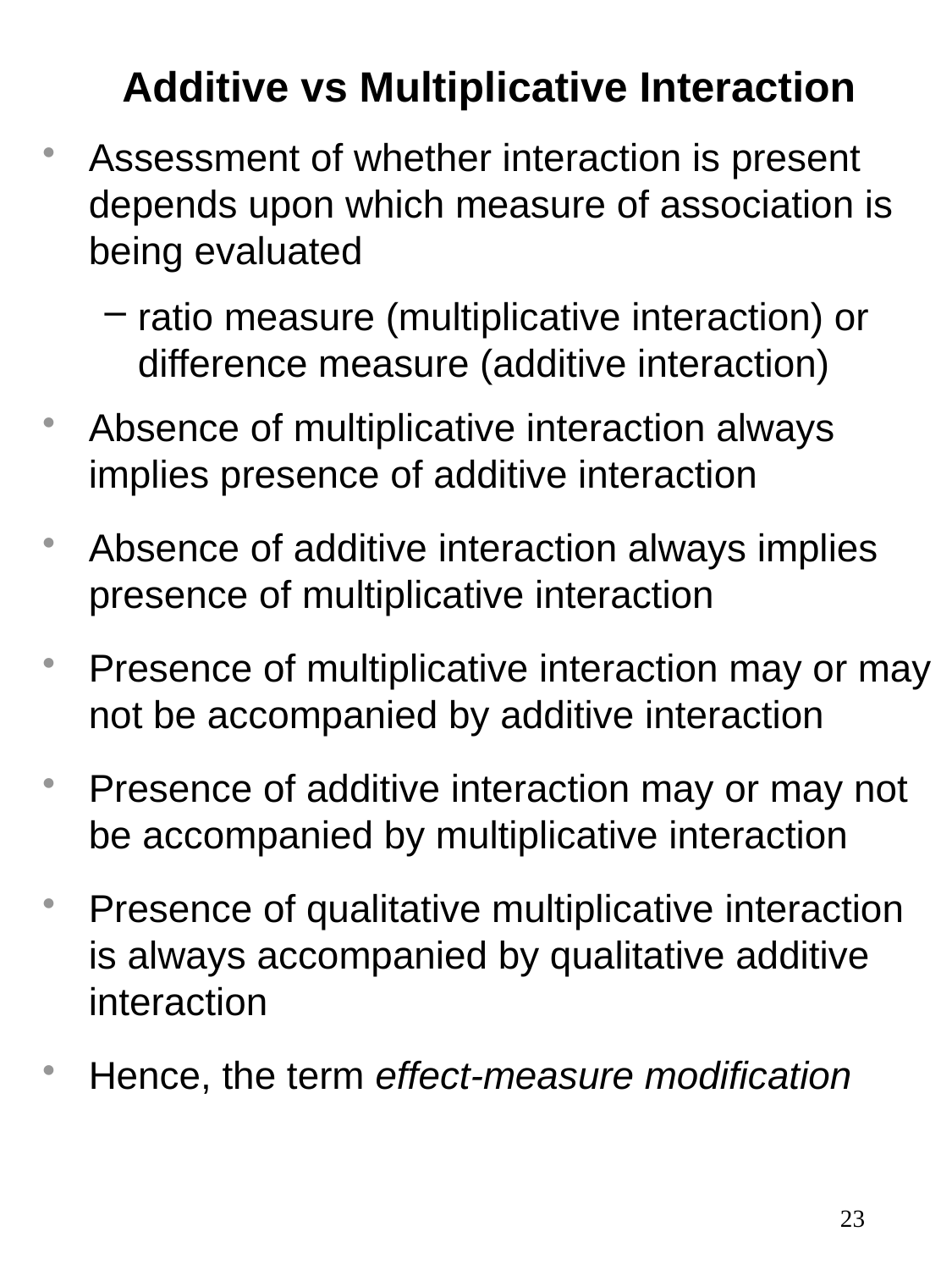

# Additive vs Multiplicative Interaction
Assessment of whether interaction is present  depends upon which measure of association is being evaluated
ratio measure (multiplicative interaction) or difference measure (additive interaction)
Absence of multiplicative interaction always implies presence of additive interaction
Absence of additive interaction always implies presence of multiplicative interaction
Presence of multiplicative interaction may or may not be accompanied by additive interaction
Presence of additive interaction may or may not be accompanied by multiplicative interaction
Presence of qualitative multiplicative interaction is always accompanied by qualitative additive interaction
Hence, the term effect-measure modification

23